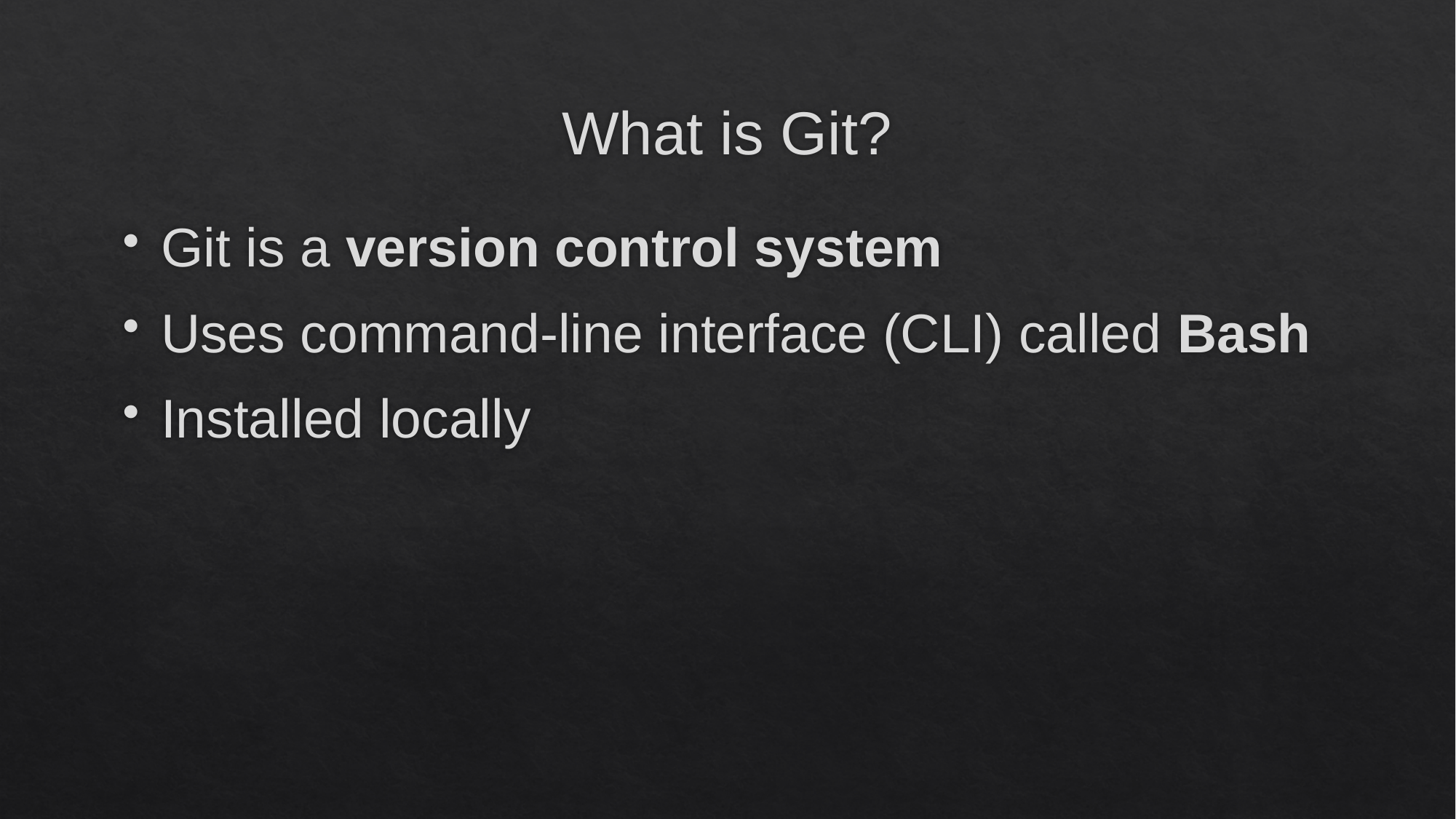

# What is Git?
Git is a version control system
Uses command-line interface (CLI) called Bash
Installed locally